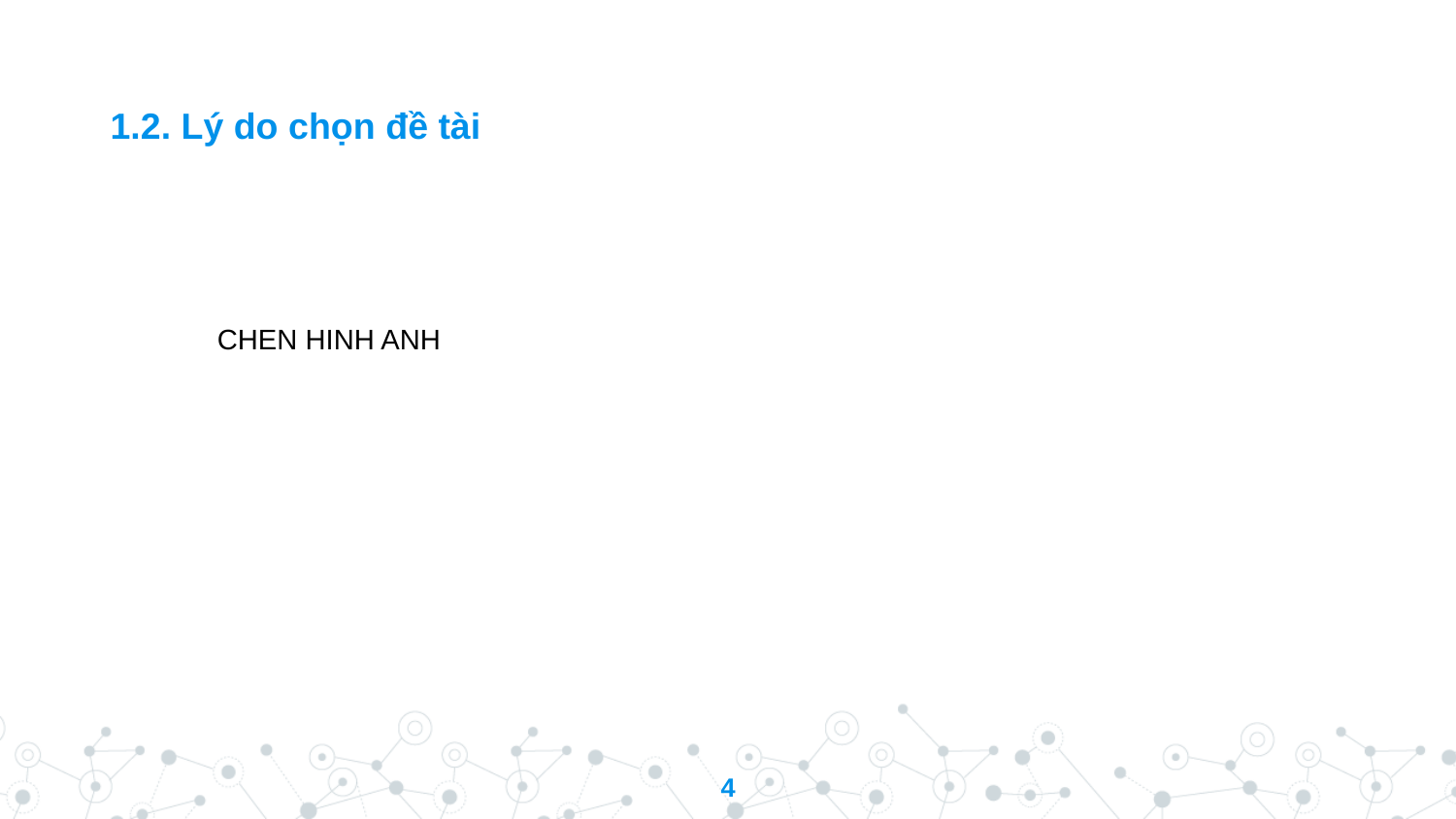

1.2. Lý do chọn đề tài
CHEN HINH ANH
4